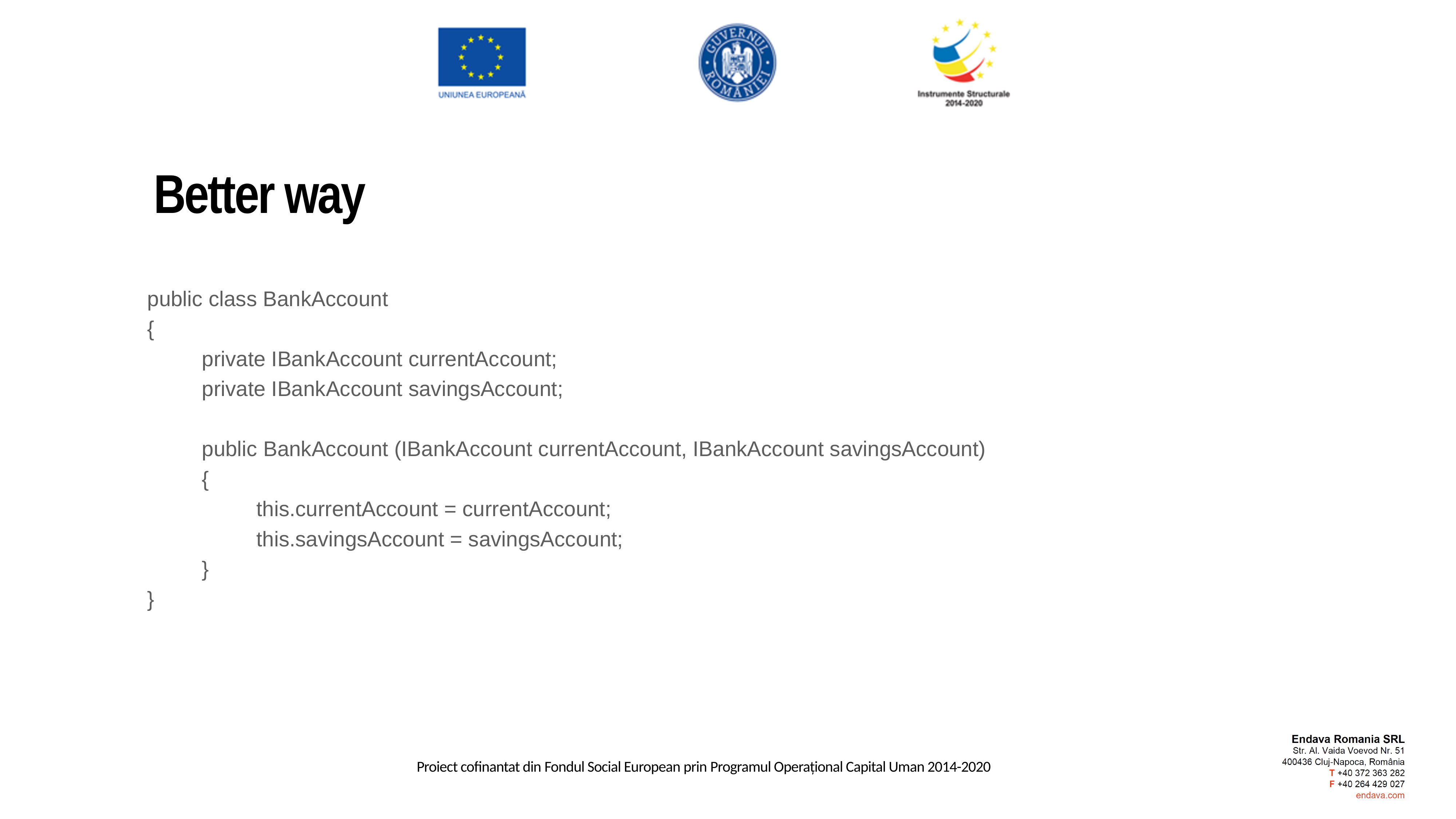

Better way
public class BankAccount
{
	private IBankAccount currentAccount;
	private IBankAccount savingsAccount;

	public BankAccount (IBankAccount currentAccount, IBankAccount savingsAccount)
	{
		this.currentAccount = currentAccount;
		this.savingsAccount = savingsAccount;
	}
}
Are a set of rules that enable developers to write software that is easily extendable, maintainable, easy to read and easy to adapt to changing requirements.
Are a set of rules that enable developers to write software that is easily extendable, maintainable, easy to read and easy to adapt to changing requirements.